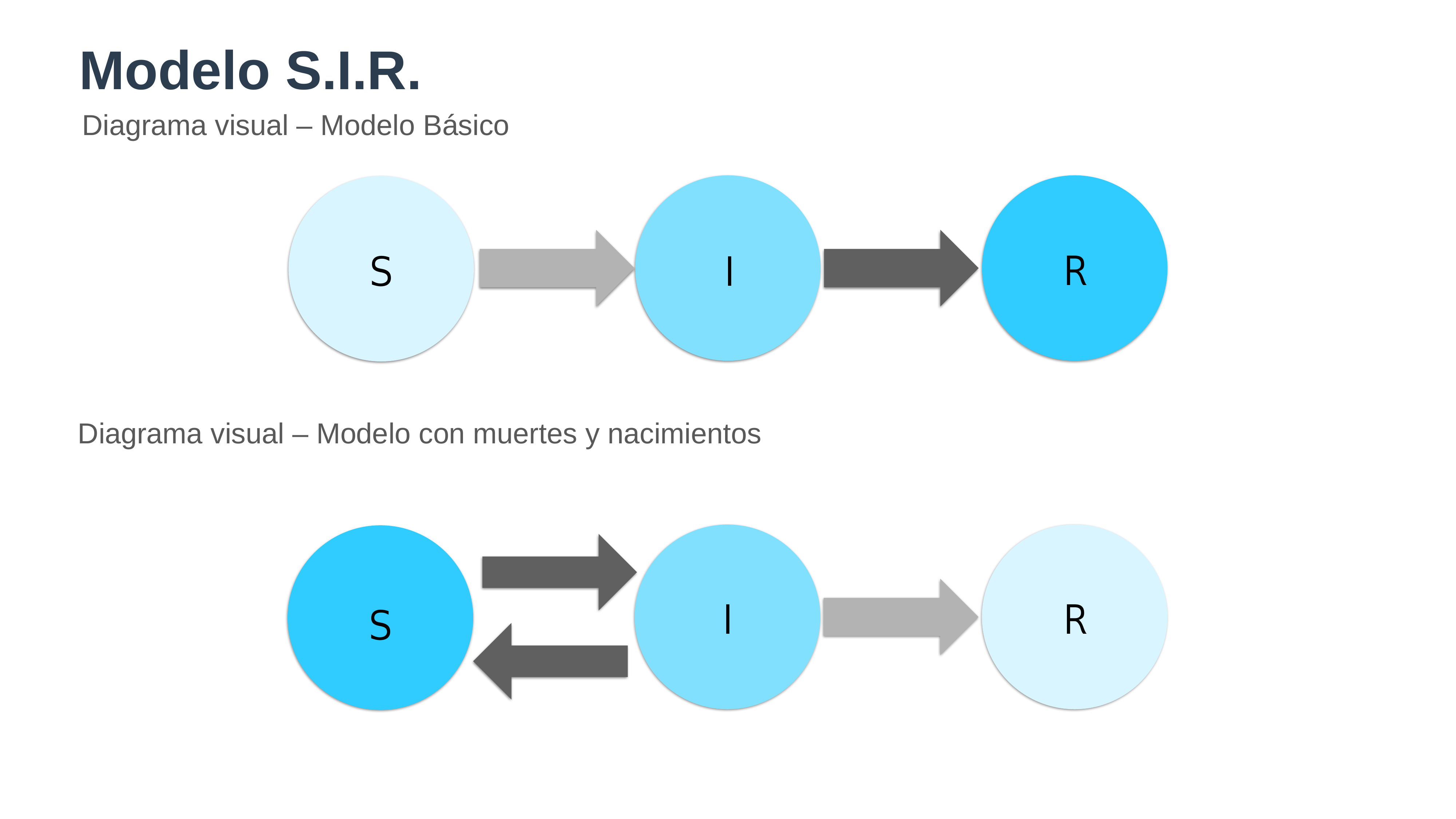

Modelo S.I.R.
08
Diagrama visual – Modelo Básico

R
S
I
Diagrama visual – Modelo con muertes y nacimientos

R
I
S